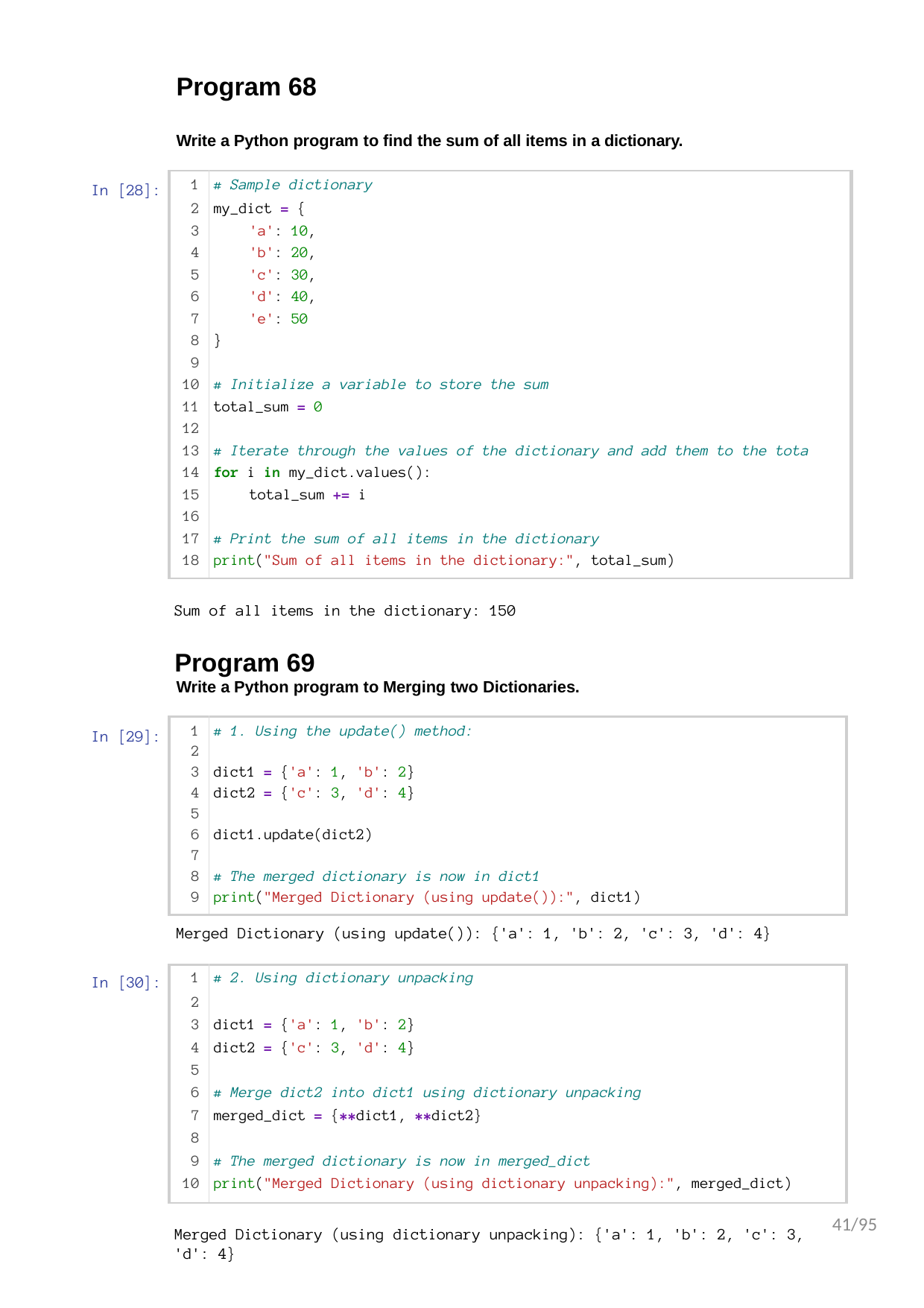

Program 68
Write a Python program to find the sum of all items in a dictionary.

In [28]:
| 1 | # Sample dictionary |
| --- | --- |
| 2 | my\_dict = { |
| 3 | 'a': 10, |
| 4 | 'b': 20, |
| 5 | 'c': 30, |
| 6 | 'd': 40, |
| 7 | 'e': 50 |
| 8 | } |
| 9 |  |
| 10 | # Initialize a variable to store the sum |
| 11 | total\_sum = 0 |
| 12 |  |
| 13 | # Iterate through the values of the dictionary and add them to the tota |
| 14 | for i in my\_dict.values(): |
| 15 | total\_sum += i |
| 16 |  |
| 17 | # Print the sum of all items in the dictionary |
| 18 | print("Sum of all items in the dictionary:", total\_sum) |
Sum of all items in the dictionary: 150
Program 69
Write a Python program to Merging two Dictionaries.

In [29]:
| 1 | # 1. Using the update() method: |
| --- | --- |
| 2 |  |
| 3 | dict1 = {'a': 1, 'b': 2} |
| 4 | dict2 = {'c': 3, 'd': 4} |
| 5 |  |
| 6 | dict1.update(dict2) |
| 7 |  |
| 8 | # The merged dictionary is now in dict1 |
| 9 | print("Merged Dictionary (using update()):", dict1) |
Merged Dictionary (using update()): {'a': 1, 'b': 2, 'c': 3, 'd': 4}

In [30]:
| 1 | # 2. Using dictionary unpacking |
| --- | --- |
| 2 |  |
| 3 | dict1 = {'a': 1, 'b': 2} |
| 4 | dict2 = {'c': 3, 'd': 4} |
| 5 |  |
| 6 | # Merge dict2 into dict1 using dictionary unpacking |
| 7 | merged\_dict = {\*\*dict1, \*\*dict2} |
| 8 |  |
| 9 | # The merged dictionary is now in merged\_dict |
| 10 | print("Merged Dictionary (using dictionary unpacking):", merged\_dict) |
41/95
Merged Dictionary (using dictionary unpacking): {'a': 1, 'b': 2, 'c': 3,  'd': 4}